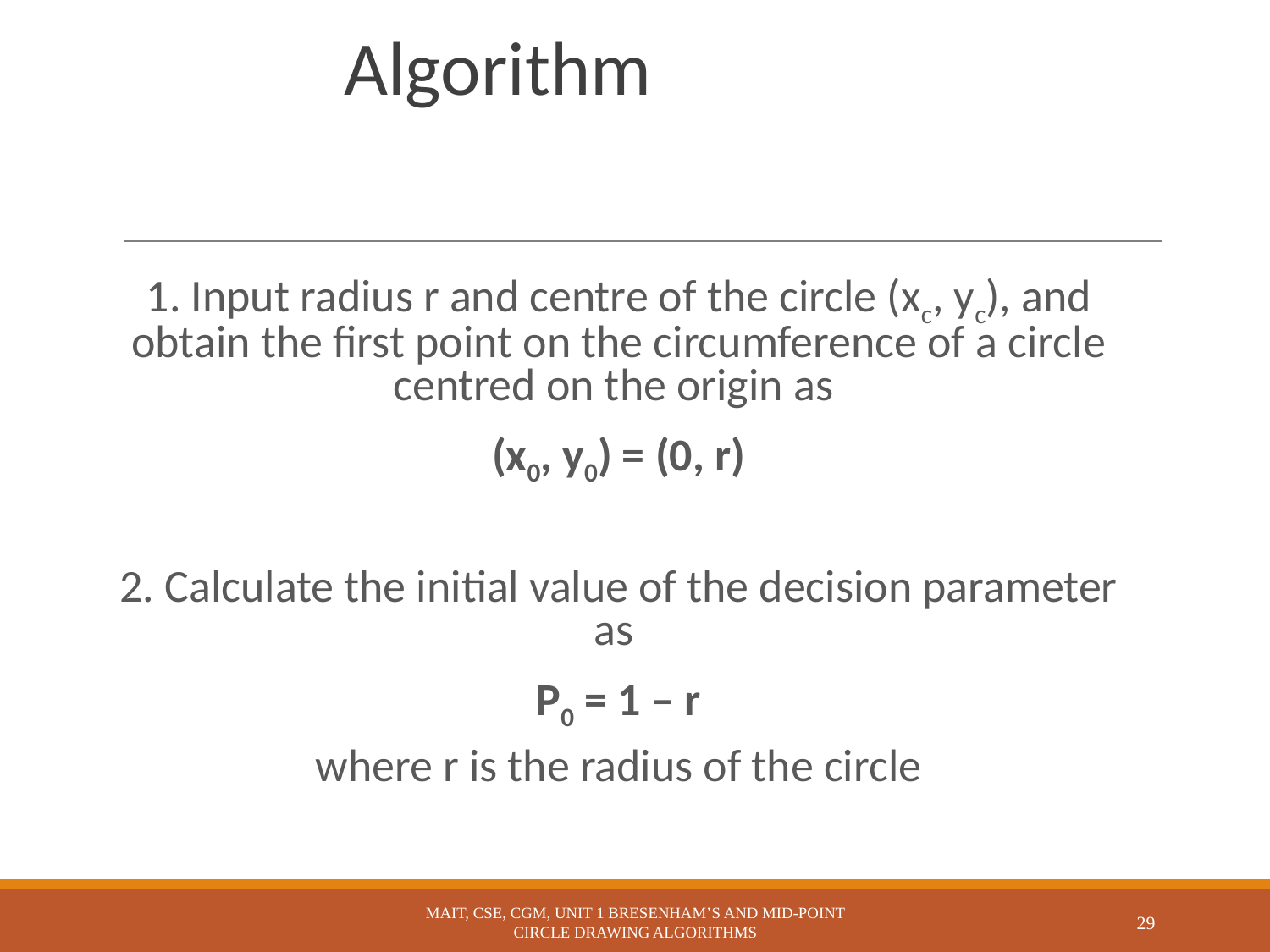

# Algorithm
1. Input radius r and centre of the circle (xc, yc), and obtain the first point on the circumference of a circle centred on the origin as
(x0, y0) = (0, r)

2. Calculate the initial value of the decision parameter as
P0 = 1 – r
where r is the radius of the circle

MAIT, CSE, CGM, UNIT 1 BRESENHAM’S AND MID-POINT CIRCLE DRAWING ALGORITHMS
29